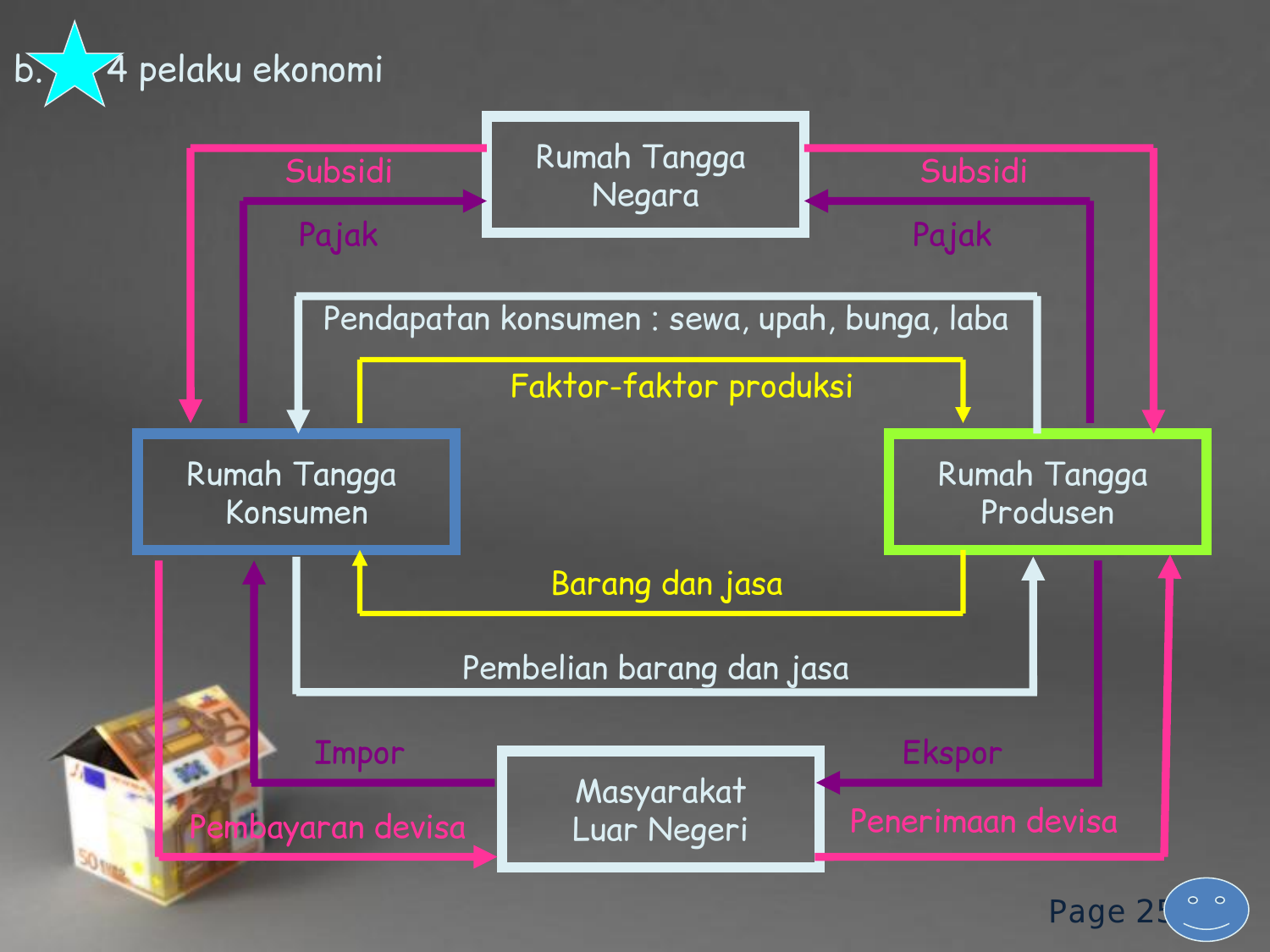

b.      4 pelaku ekonomi
Rumah Tangga
Negara

Subsidi

Subsidi

Pajak
Pajak
Pendapatan konsumen : sewa, upah, bunga, laba

Faktor-faktor produksi
Rumah Tangga
Konsumen
Rumah Tangga
Produsen

Barang dan jasa

Pembelian barang dan jasa

Impor
Ekspor
Masyarakat
Luar Negeri

Penerimaan devisa
Pembayaran devisa